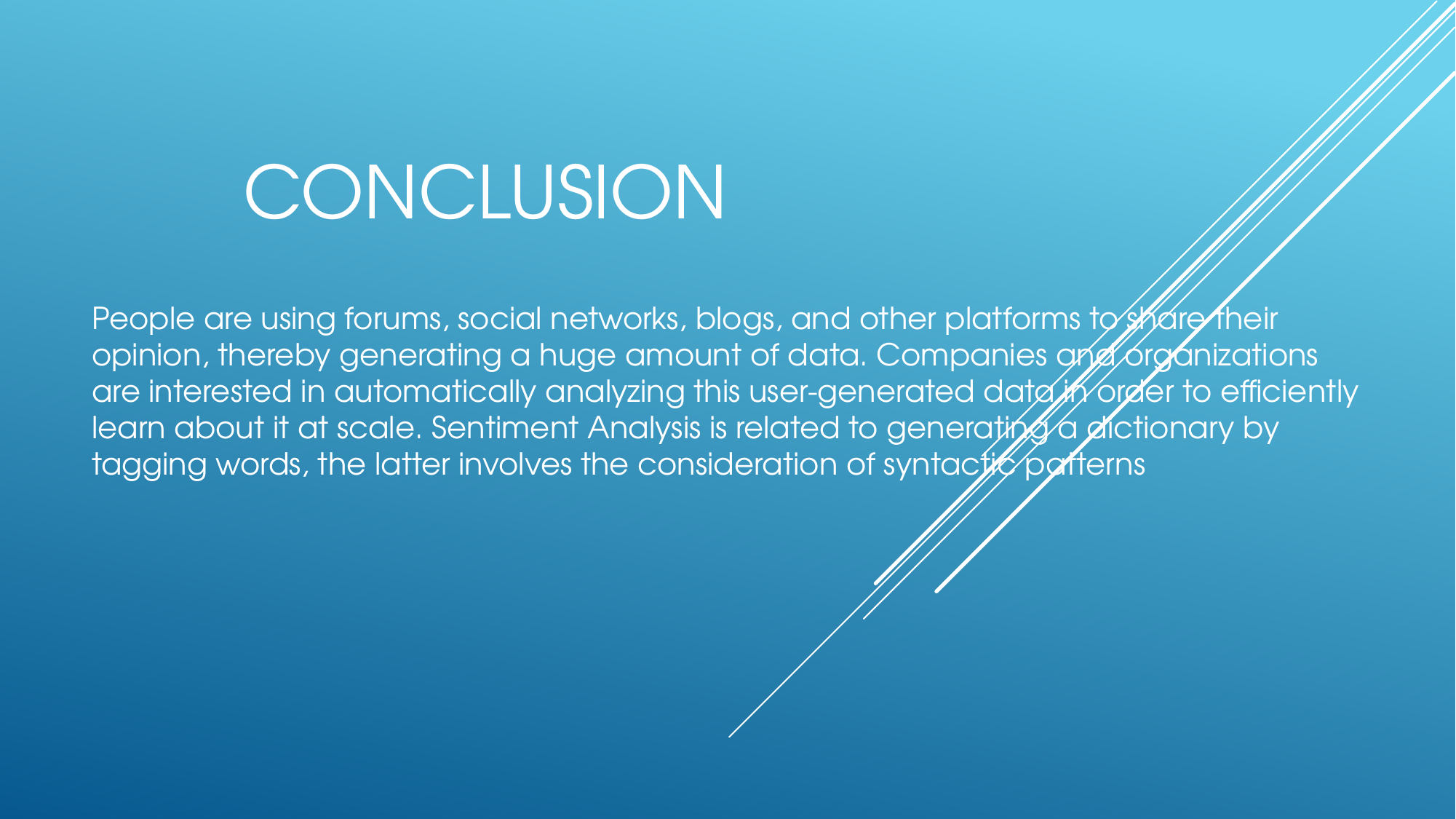

# conclusion
People are using forums, social networks, blogs, and other platforms to share their opinion, thereby generating a huge amount of data. Companies and organizations are interested in automatically analyzing this user-generated data in order to efficiently learn about it at scale. Sentiment Analysis is related to generating a dictionary by tagging words, the latter involves the consideration of syntactic patterns